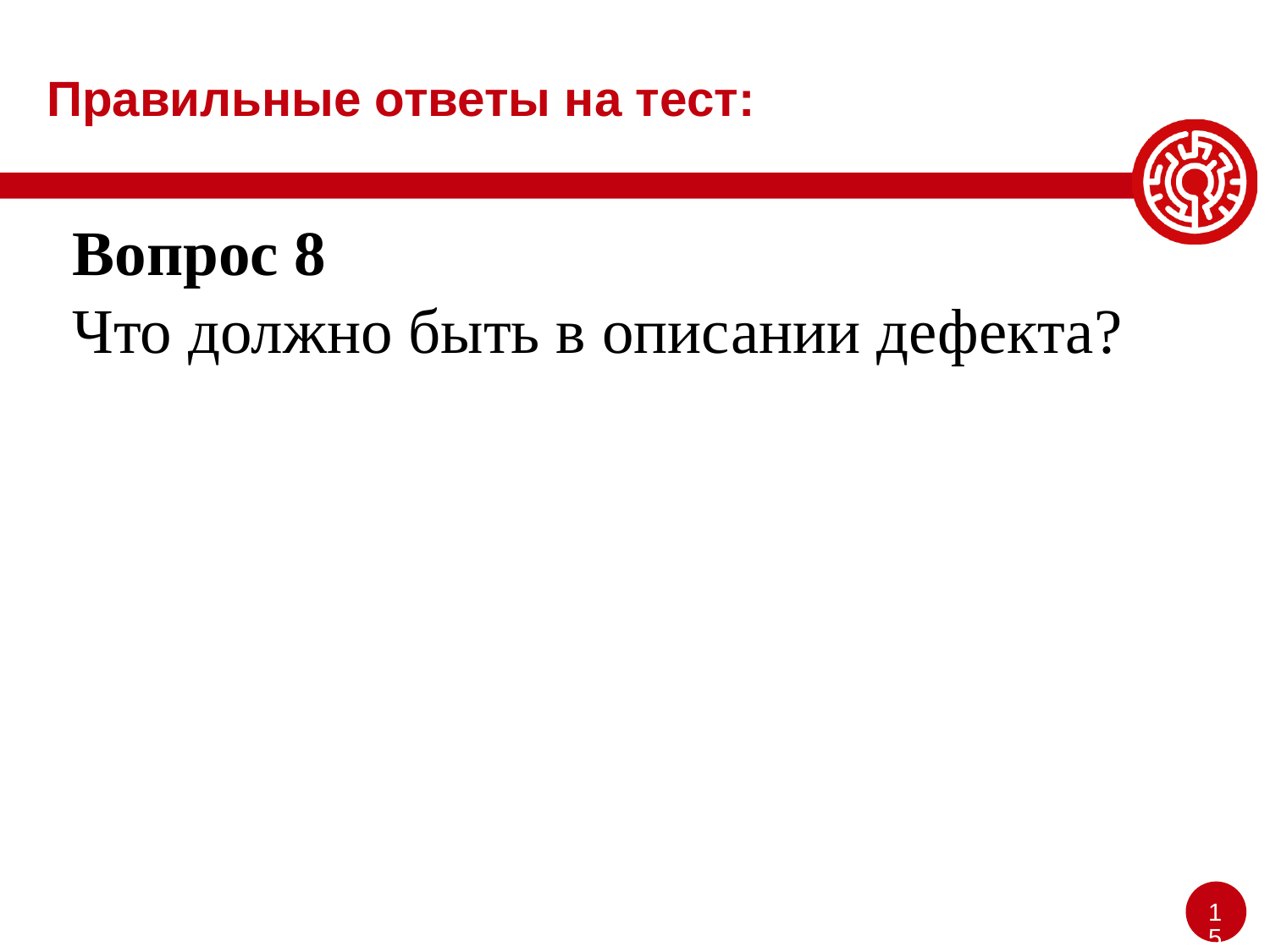

# Правильные ответы на тест:
Вопрос 8
Что должно быть в описании дефекта?

15